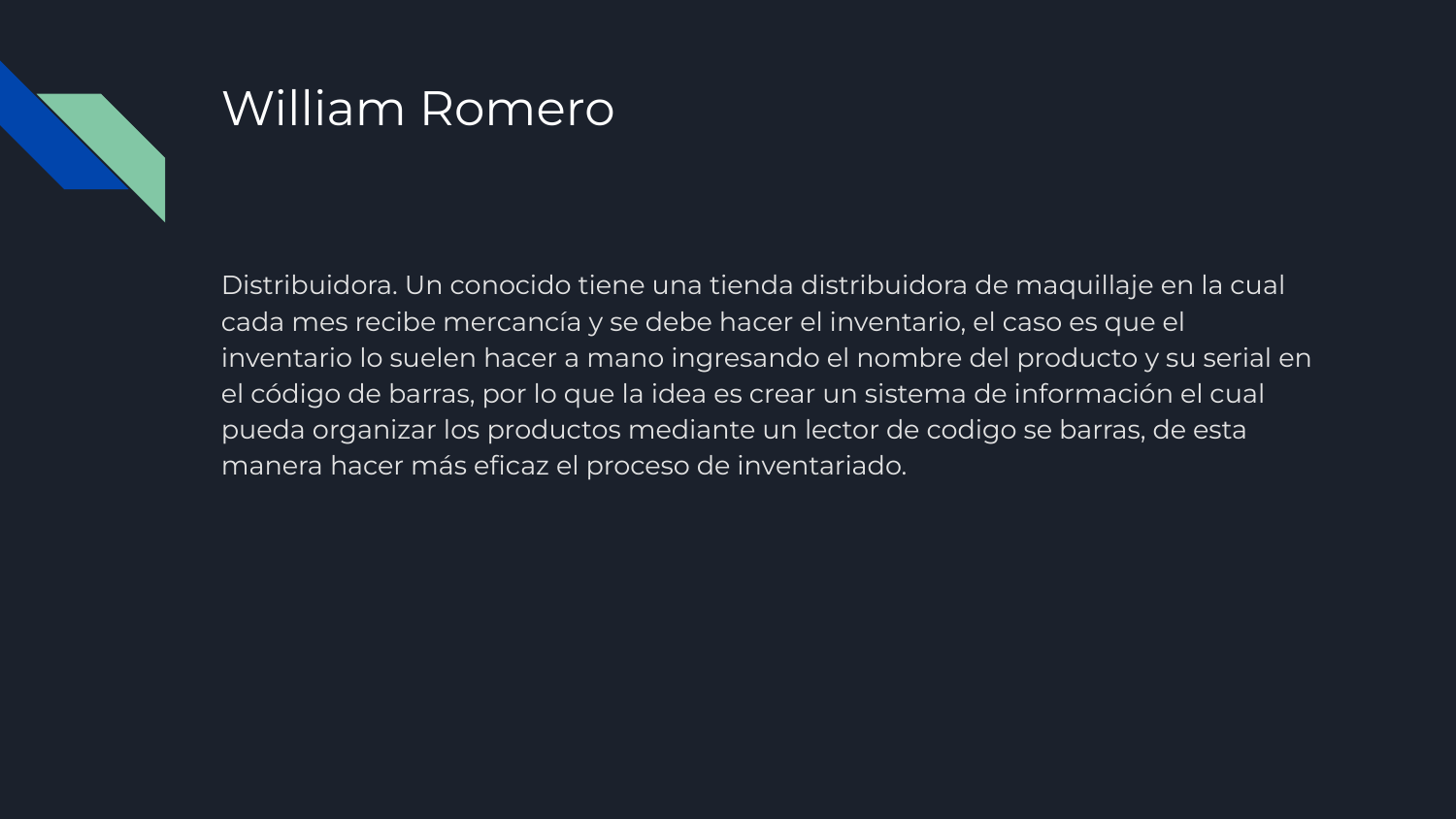

# William Romero
Distribuidora. Un conocido tiene una tienda distribuidora de maquillaje en la cual cada mes recibe mercancía y se debe hacer el inventario, el caso es que el inventario lo suelen hacer a mano ingresando el nombre del producto y su serial en el código de barras, por lo que la idea es crear un sistema de información el cual pueda organizar los productos mediante un lector de codigo se barras, de esta manera hacer más eficaz el proceso de inventariado.